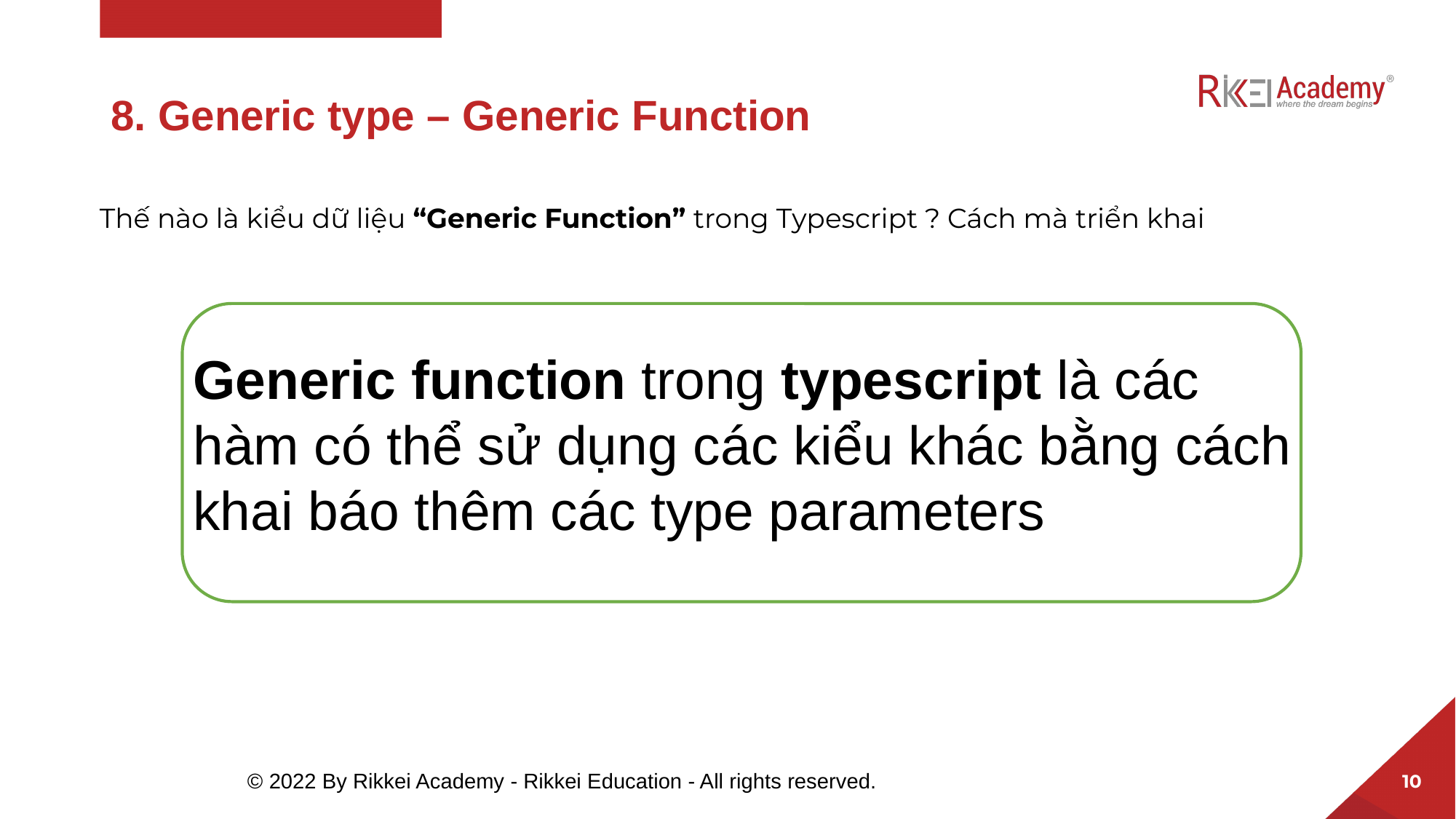

# 8. Generic type – Generic Function
Thế nào là kiểu dữ liệu “Generic Function” trong Typescript ? Cách mà triển khai

Generic function trong typescript là các hàm có thể sử dụng các kiểu khác bằng cách khai báo thêm các type parameters